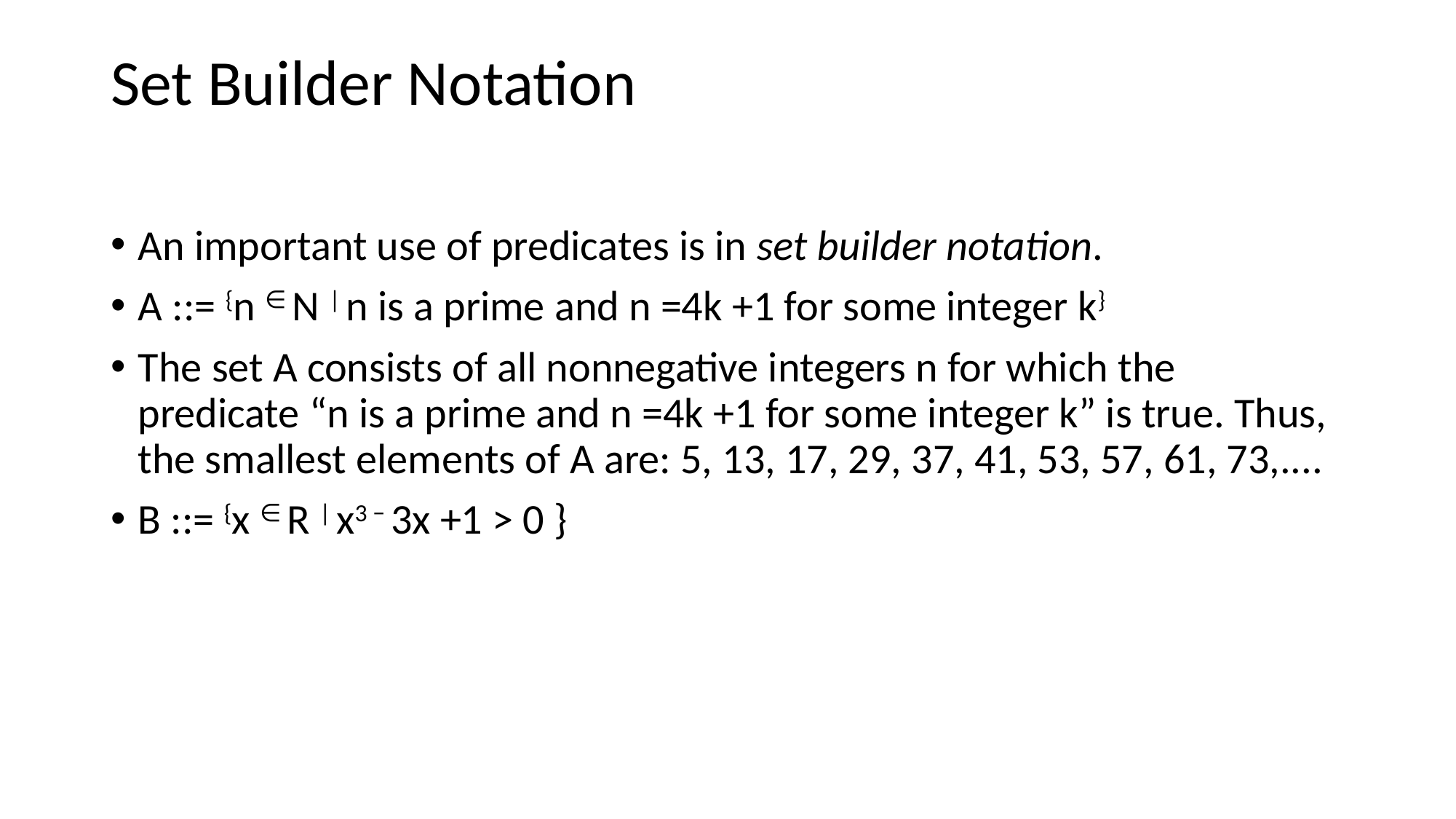

Set Builder Notation
An important use of predicates is in set builder notation.
A ::= {n ∈ N | n is a prime and n =4k +1 for some integer k}
The set A consists of all nonnegative integers n for which the predicate “n is a prime and n =4k +1 for some integer k” is true. Thus, the smallest elements of A are: 5, 13, 17, 29, 37, 41, 53, 57, 61, 73,....
B ::= {x ∈ R | x3 − 3x +1 > 0 }